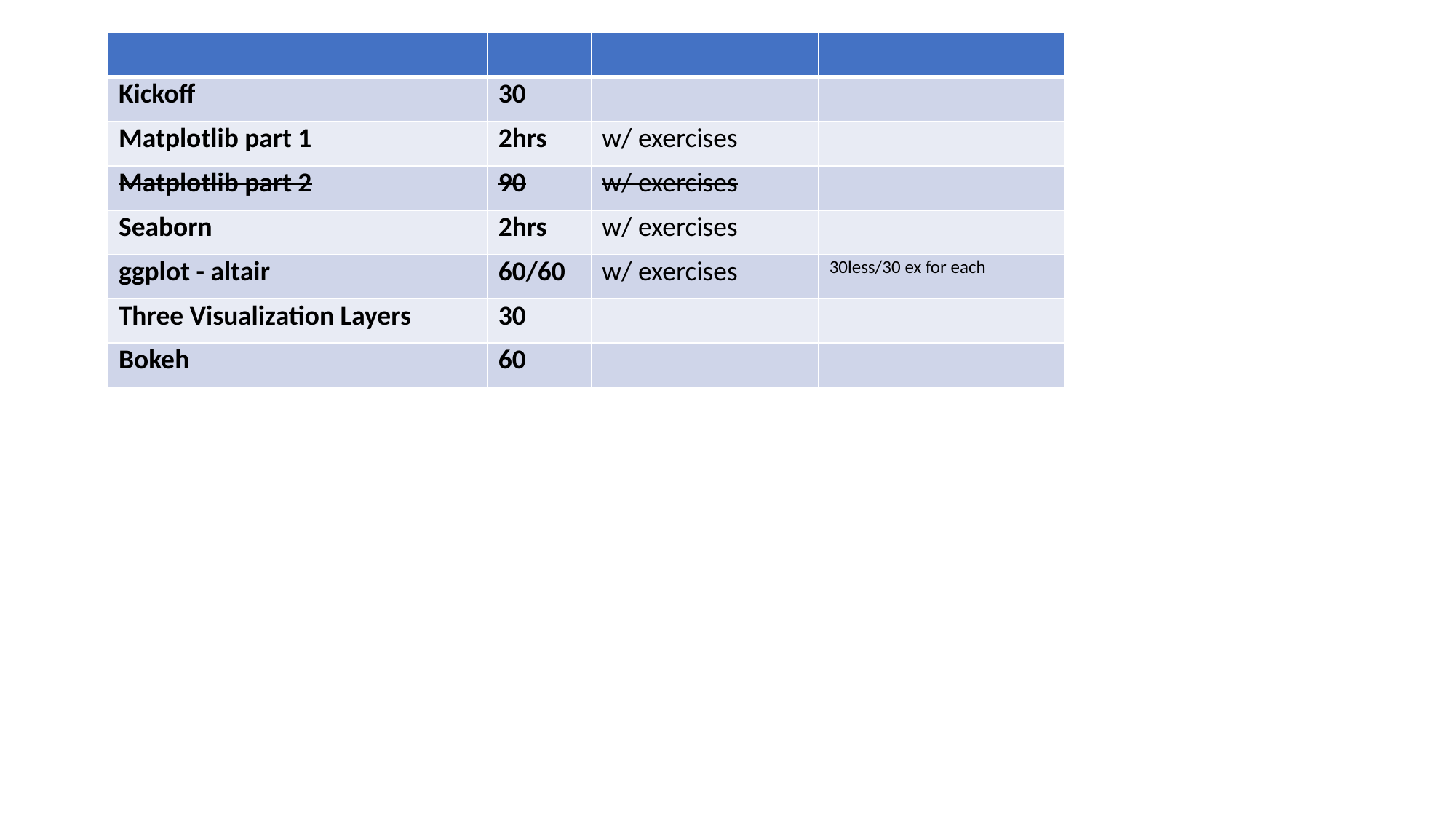

|  |  |  |  |
| --- | --- | --- | --- |
| Kickoff | 30 |  |  |
| Matplotlib part 1 | 2hrs | w/ exercises |  |
| Matplotlib part 2 | 90 | w/ exercises |  |
| Seaborn | 2hrs | w/ exercises |  |
| ggplot - altair | 60/60 | w/ exercises | 30less/30 ex for each |
| Three Visualization Layers | 30 |  |  |
| Bokeh | 60 |  |  |